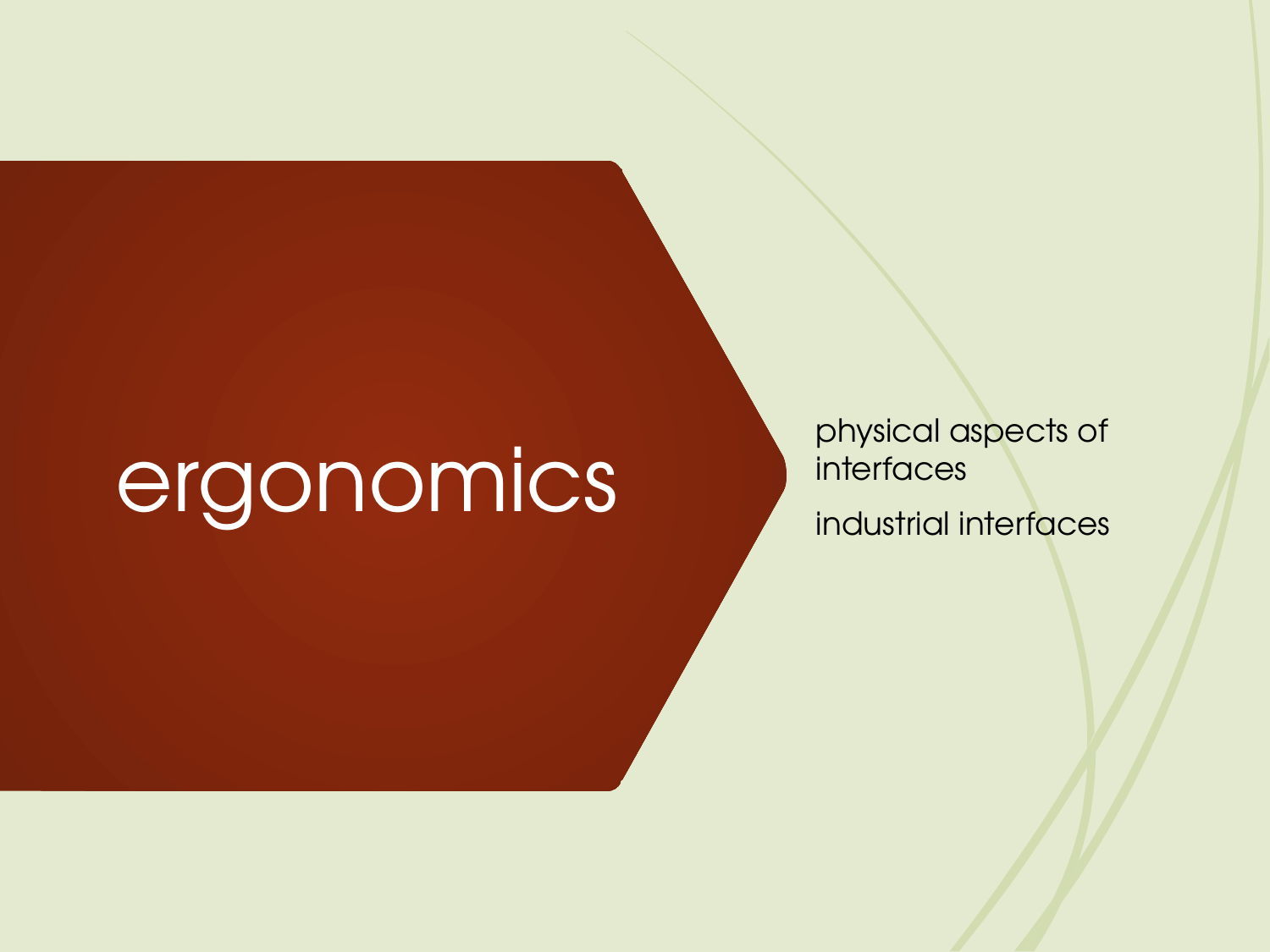

physical aspects of interfaces
industrial interfaces

# ergonomics